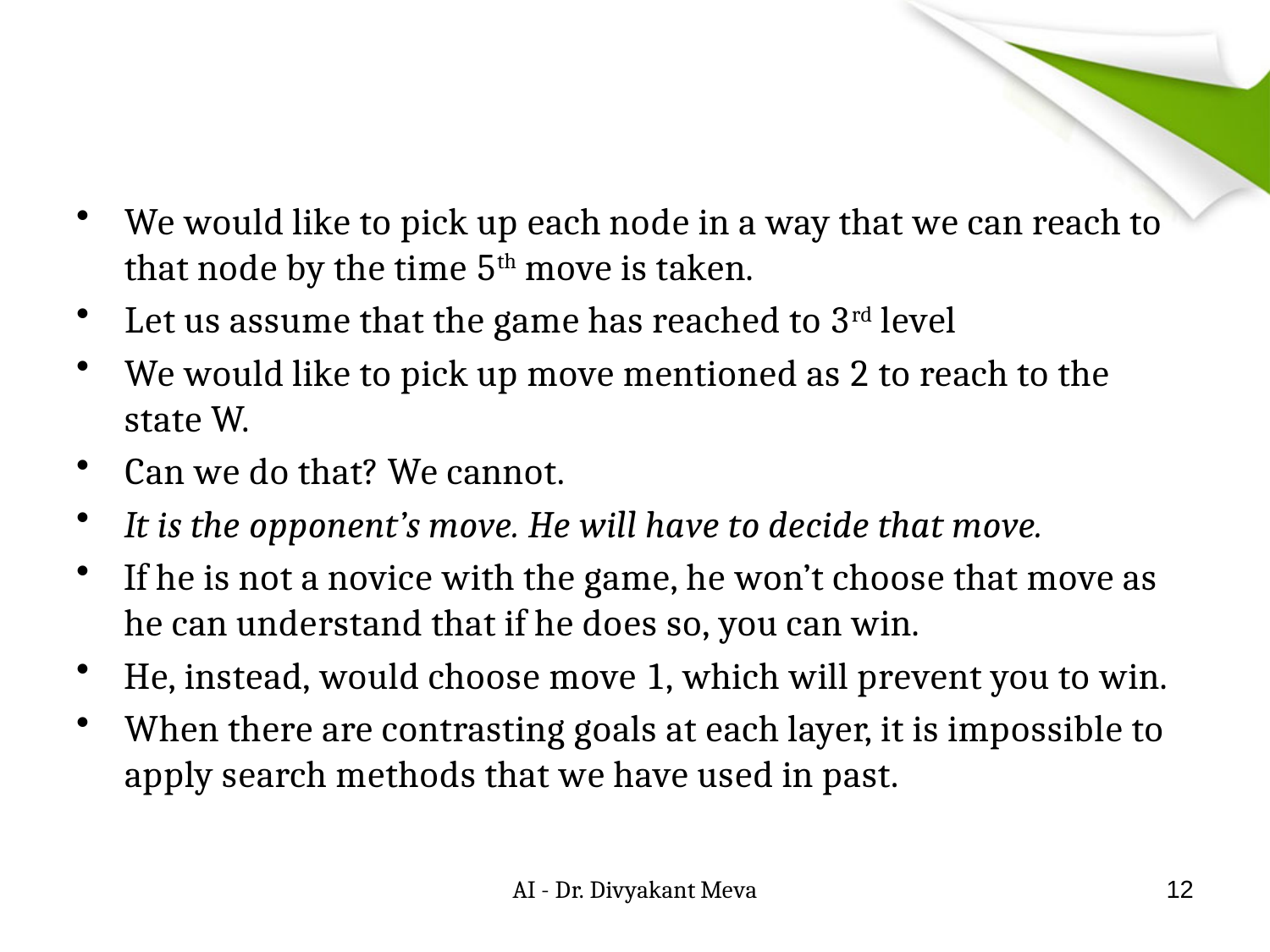

#
We would like to pick up each node in a way that we can reach to that node by the time 5th move is taken.
Let us assume that the game has reached to 3rd level
We would like to pick up move mentioned as 2 to reach to the state W.
Can we do that? We cannot.
It is the opponent’s move. He will have to decide that move.
If he is not a novice with the game, he won’t choose that move as he can understand that if he does so, you can win.
He, instead, would choose move 1, which will prevent you to win.
When there are contrasting goals at each layer, it is impossible to apply search methods that we have used in past.
AI - Dr. Divyakant Meva
12